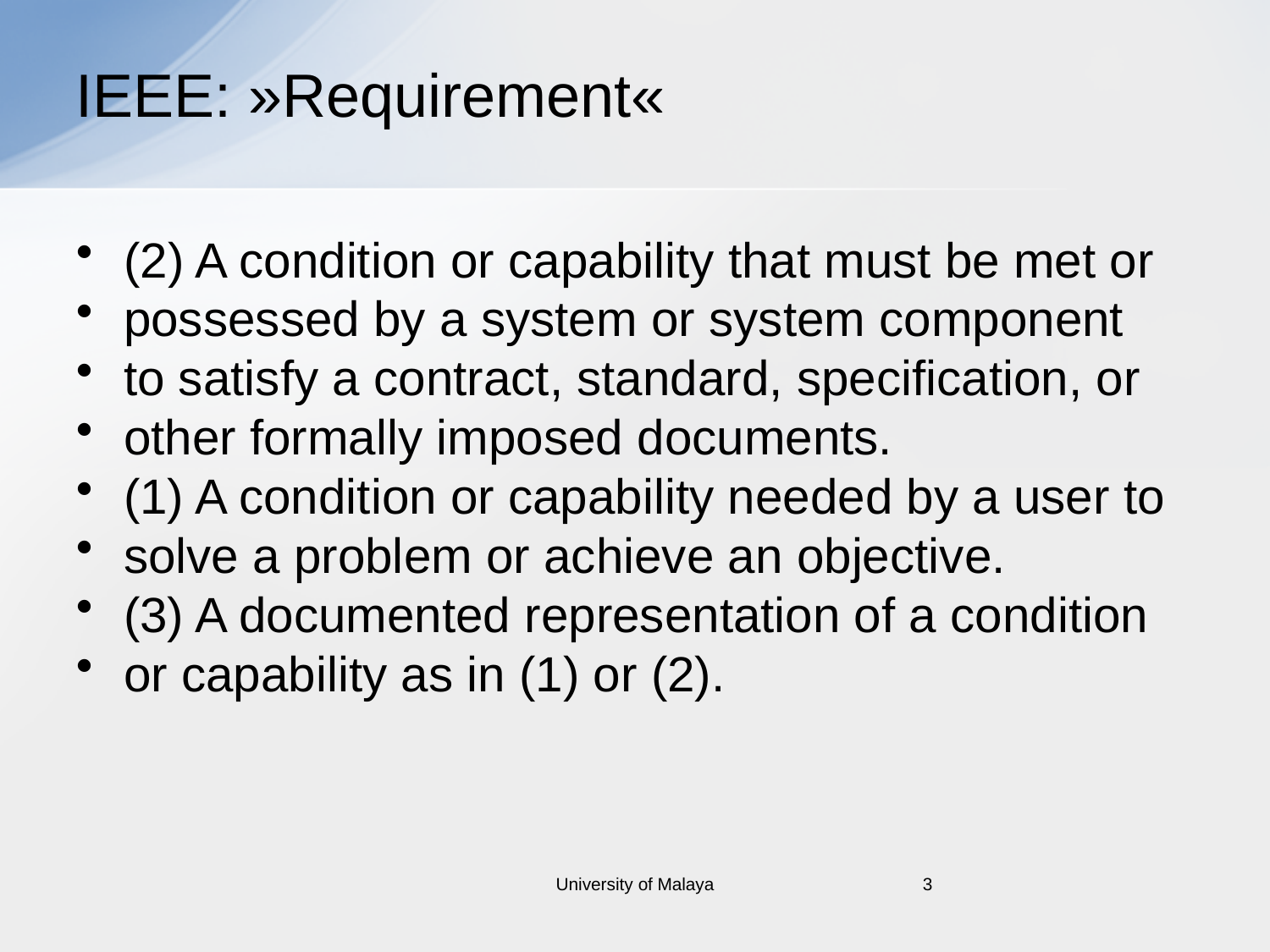

# IEEE: »Requirement«
(2) A condition or capability that must be met or
possessed by a system or system component
to satisfy a contract, standard, specification, or
other formally imposed documents.
(1) A condition or capability needed by a user to
solve a problem or achieve an objective.
(3) A documented representation of a condition
or capability as in (1) or (2).

University of Malaya
3